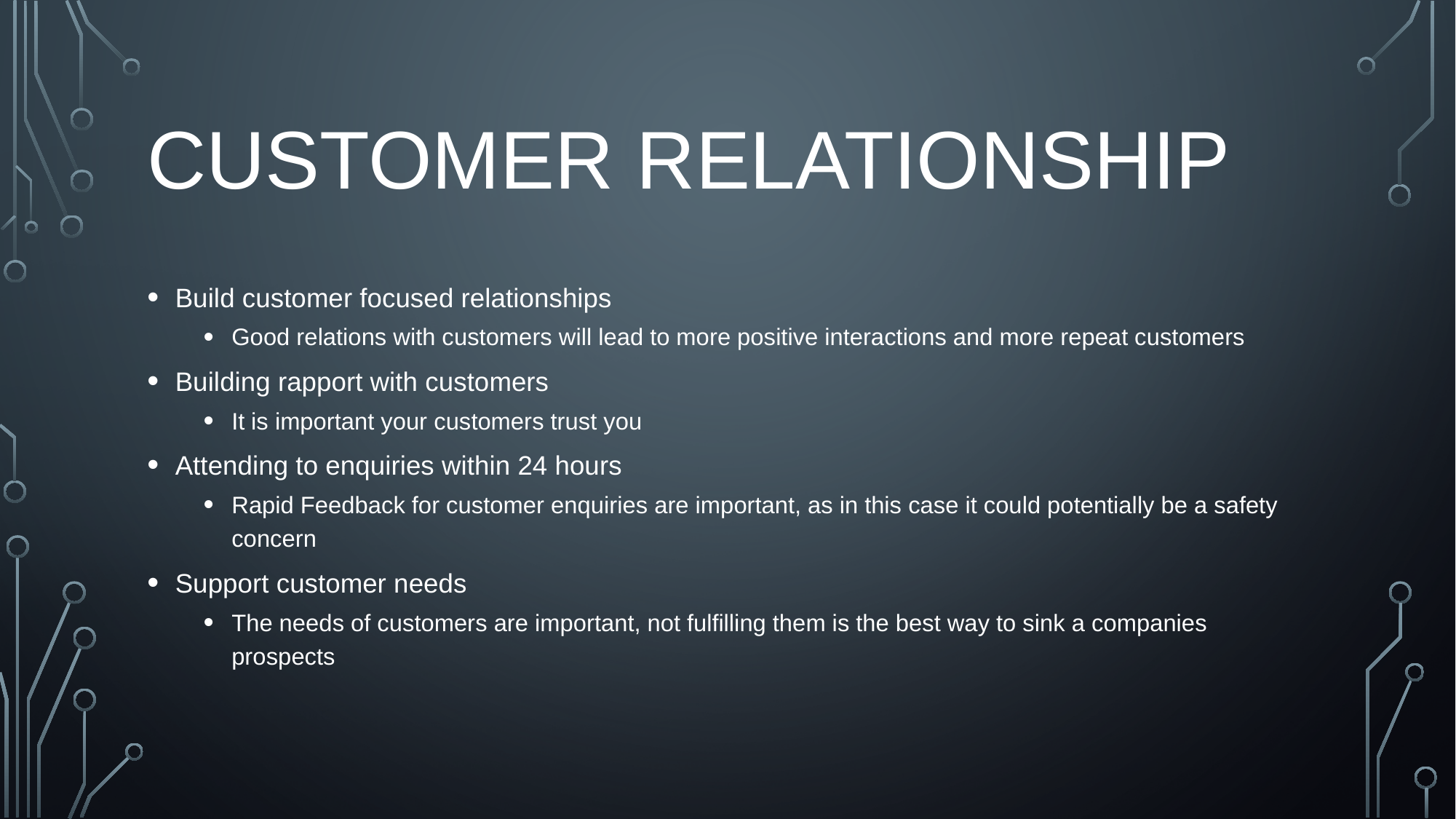

# CUSTOMER RELATIONSHIP
Build customer focused relationships
Good relations with customers will lead to more positive interactions and more repeat customers
Building rapport with customers
It is important your customers trust you
Attending to enquiries within 24 hours
Rapid Feedback for customer enquiries are important, as in this case it could potentially be a safety concern
Support customer needs
The needs of customers are important, not fulfilling them is the best way to sink a companies prospects